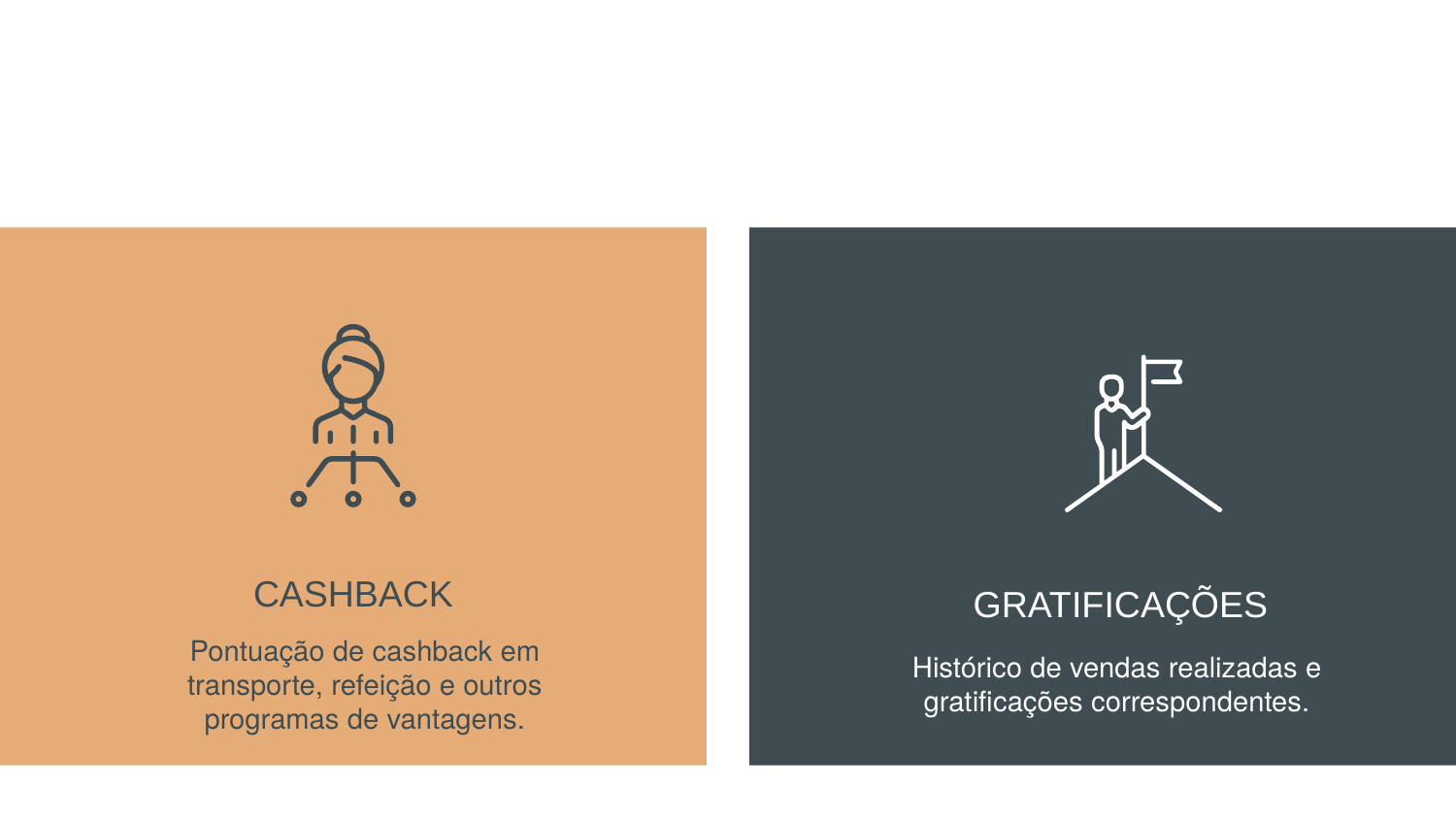

CASHBACK
GRATIFICAÇÕES
Pontuação de cashback em transporte, refeição e outros programas de vantagens.
Histórico de vendas realizadas e gratificações correspondentes.